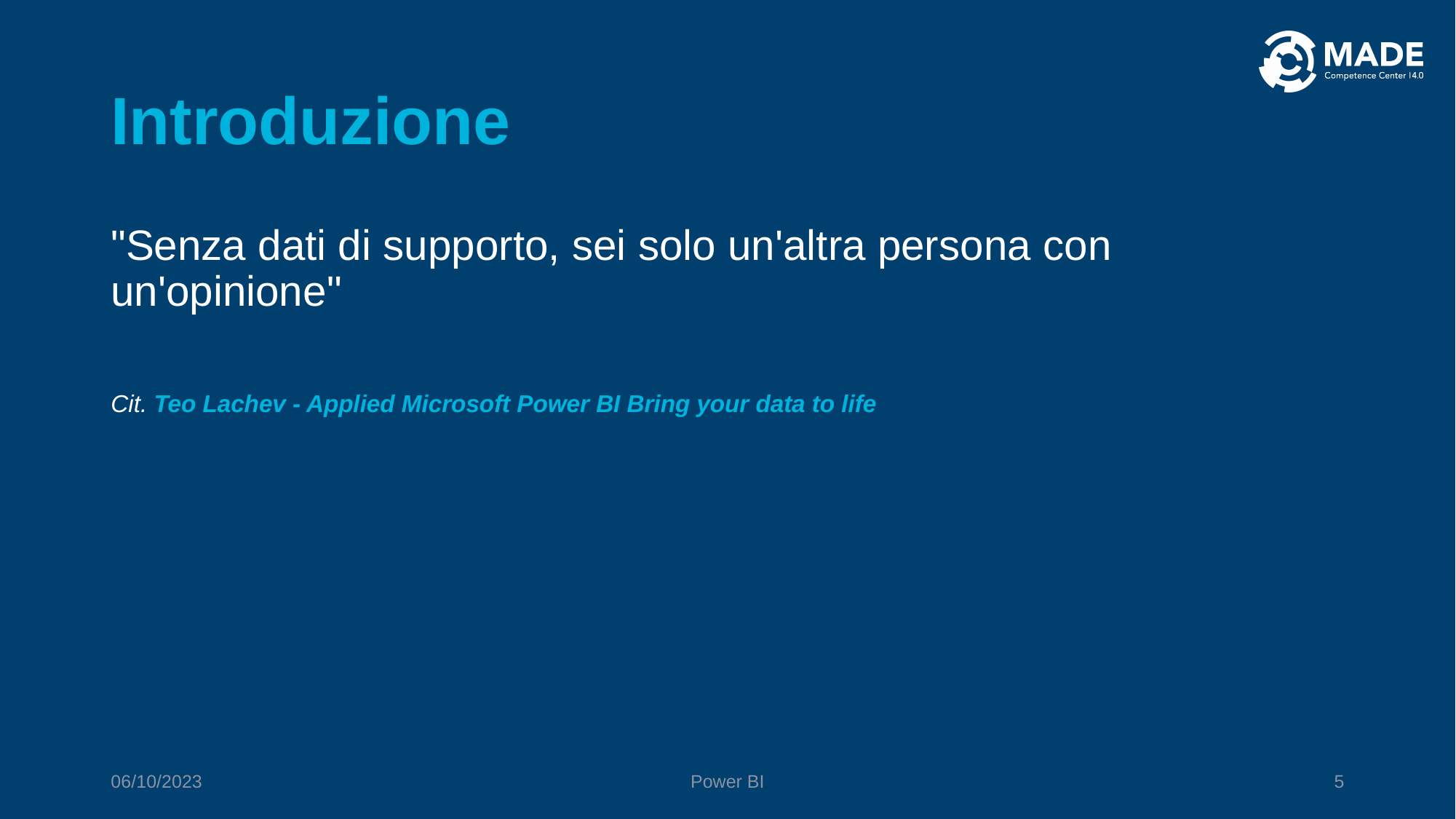

# Introduzione
"Senza dati di supporto, sei solo un'altra persona con un'opinione"

Cit. Teo Lachev - Applied Microsoft Power BI Bring your data to life
06/10/2023
Power BI
5